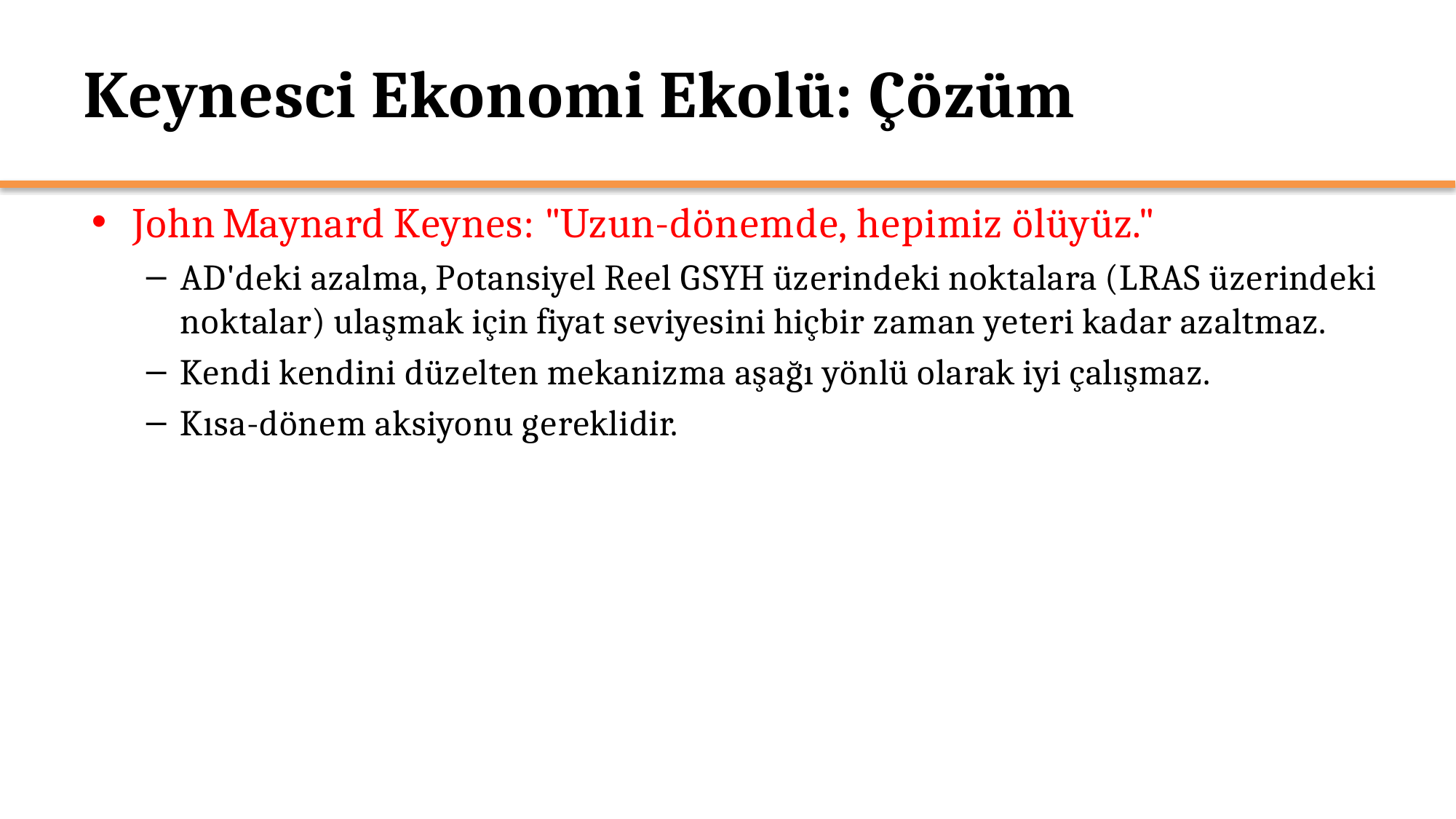

# Keynesci Ekonomi Ekolü: Çözüm
John Maynard Keynes: "Uzun-dönemde, hepimiz ölüyüz."
AD'deki azalma, Potansiyel Reel GSYH üzerindeki noktalara (LRAS üzerindeki noktalar) ulaşmak için fiyat seviyesini hiçbir zaman yeteri kadar azaltmaz.
Kendi kendini düzelten mekanizma aşağı yönlü olarak iyi çalışmaz.
Kısa-dönem aksiyonu gereklidir.